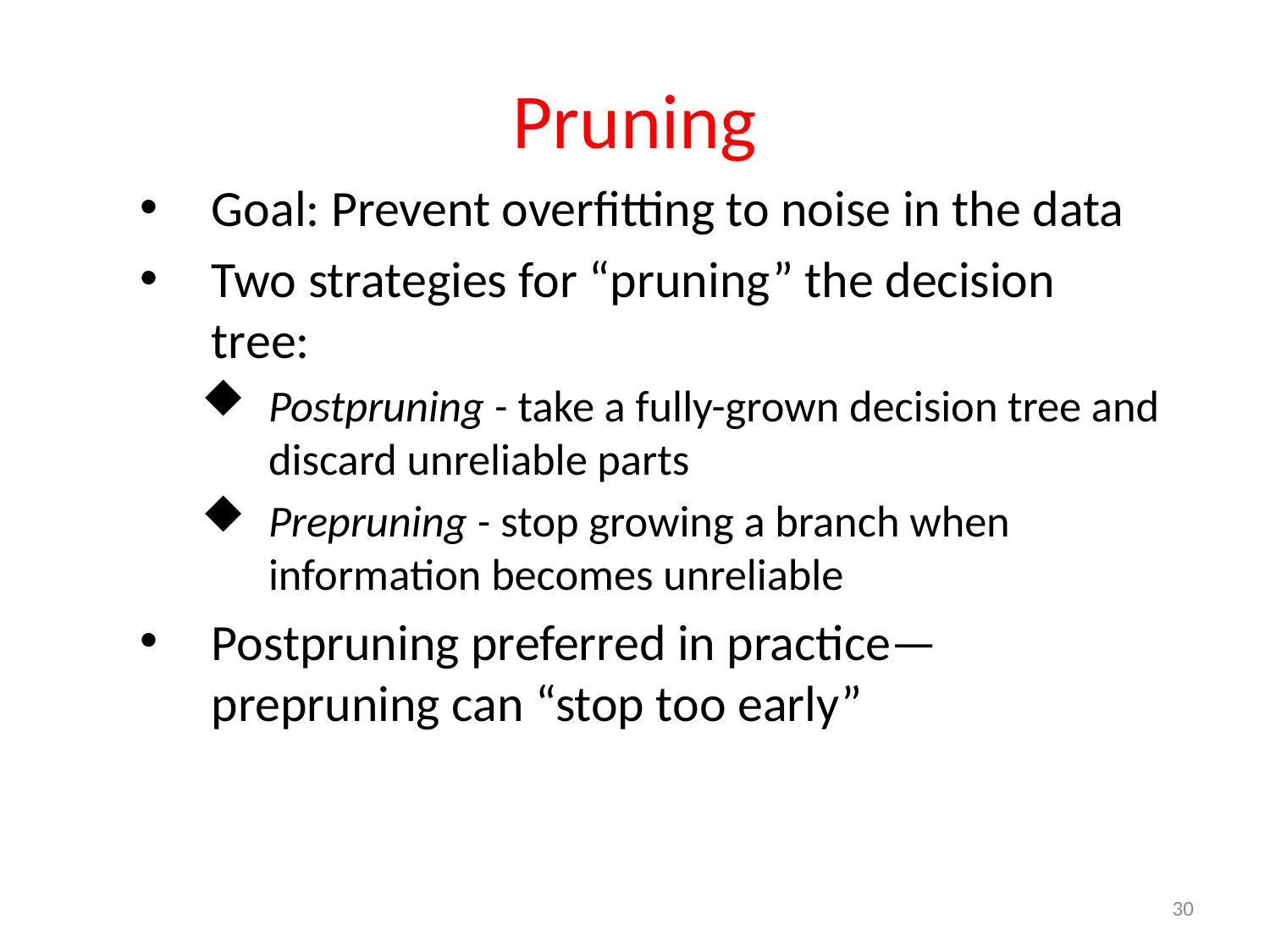

# Pruning
Goal: Prevent overfitting to noise in the data
Two strategies for “pruning” the decision tree:
Postpruning - take a fully-grown decision tree and discard unreliable parts
Prepruning - stop growing a branch when information becomes unreliable
Postpruning preferred in practice—prepruning can “stop too early”
30